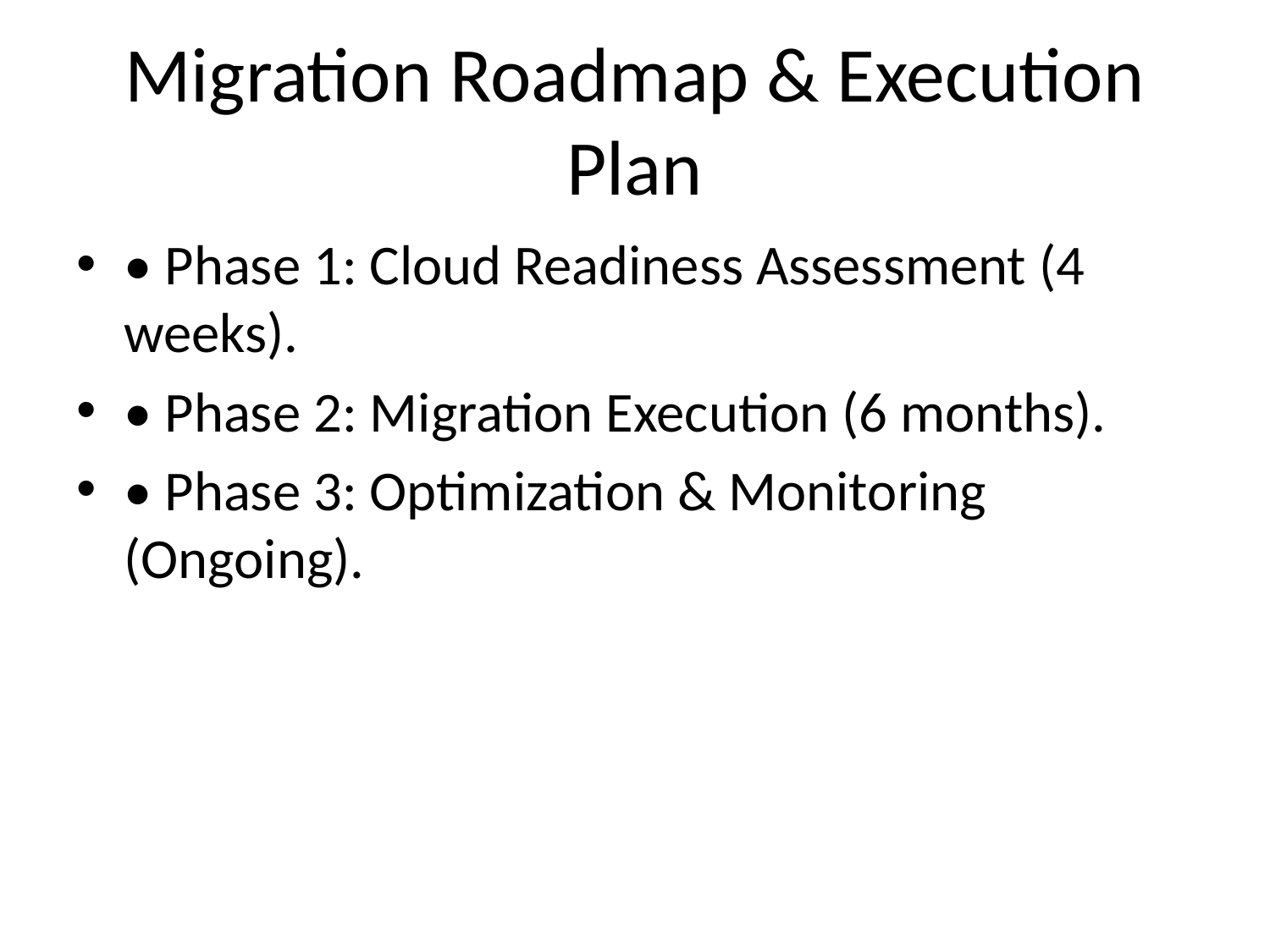

# Migration Roadmap & Execution Plan
• Phase 1: Cloud Readiness Assessment (4 weeks).
• Phase 2: Migration Execution (6 months).
• Phase 3: Optimization & Monitoring (Ongoing).